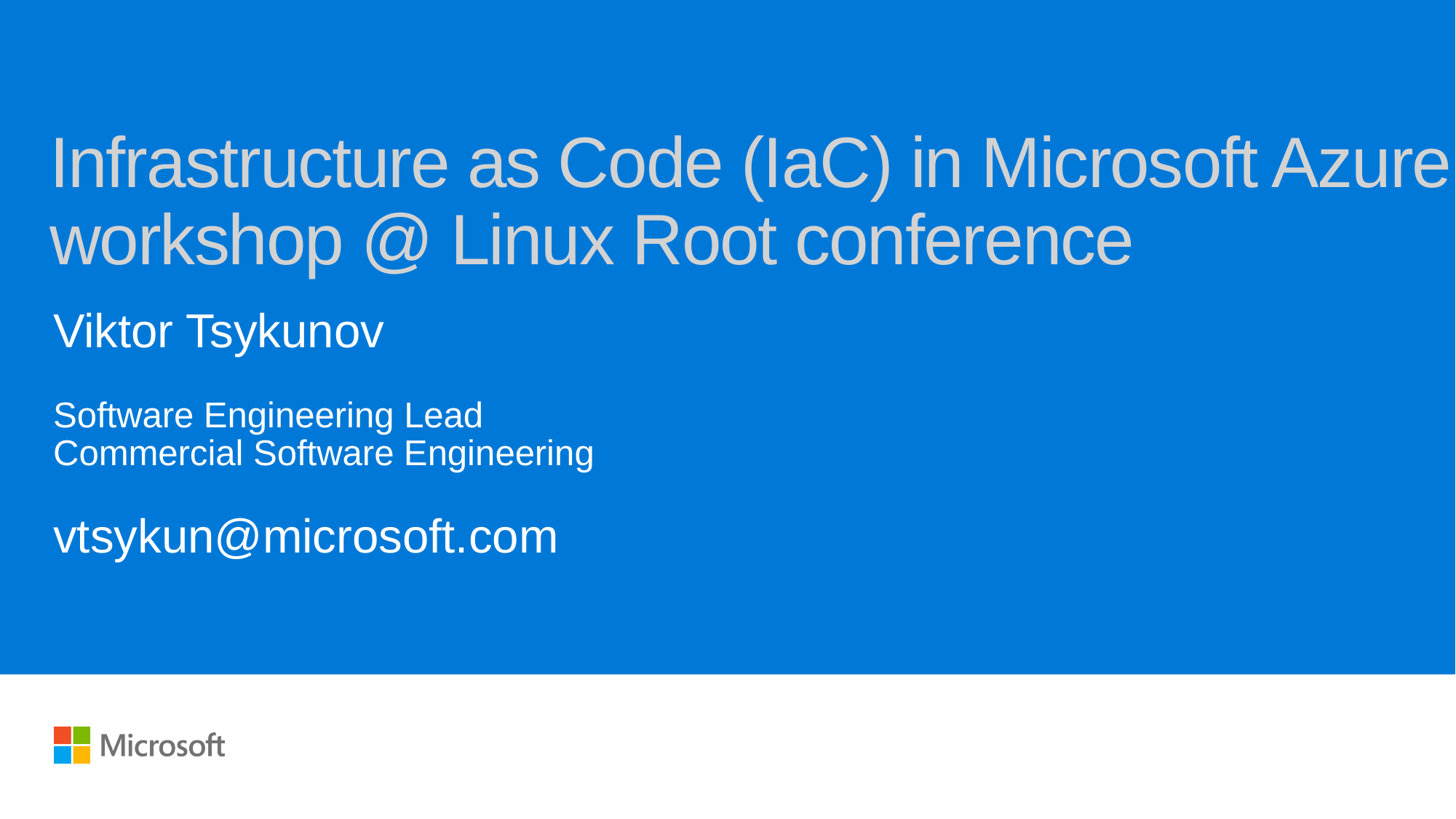

# Infrastructure as Code (IaC) in Microsoft Azure workshop @ Linux Root conference
Viktor Tsykunov

Software Engineering Lead
Commercial Software Engineering

vtsykun@microsoft.com